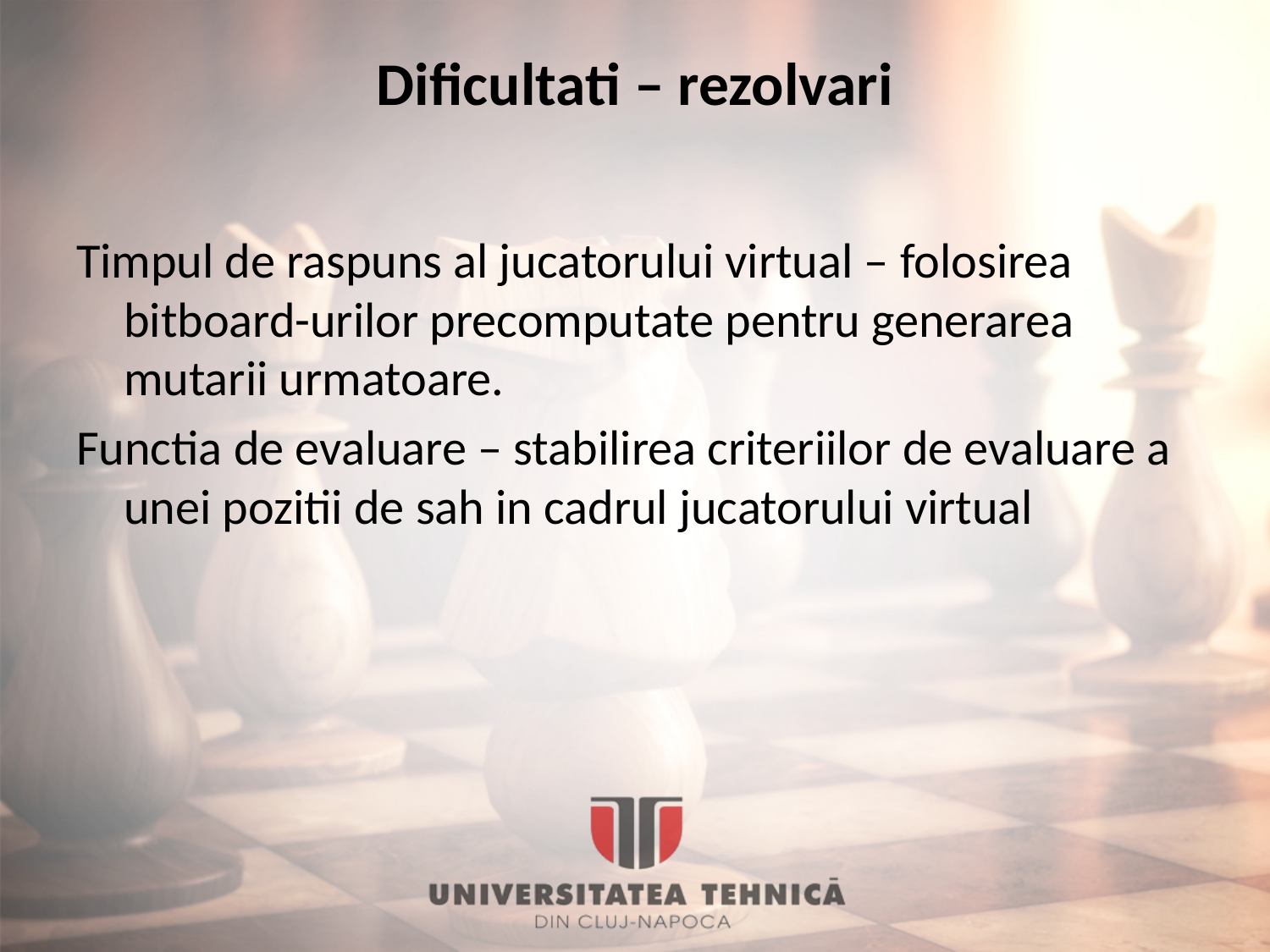

# Dificultati – rezolvari
Timpul de raspuns al jucatorului virtual – folosirea bitboard-urilor precomputate pentru generarea mutarii urmatoare.
Functia de evaluare – stabilirea criteriilor de evaluare a unei pozitii de sah in cadrul jucatorului virtual